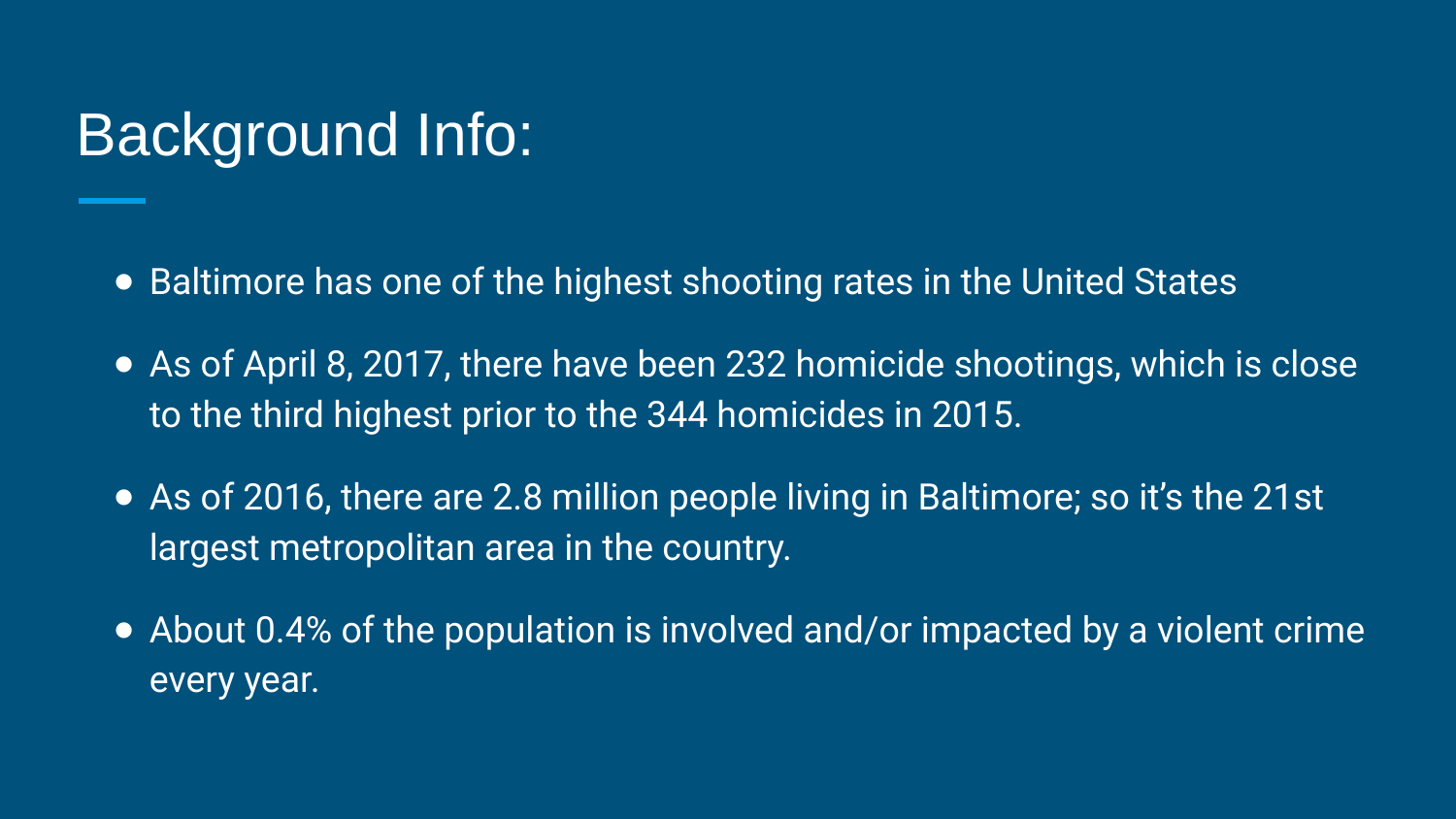

# Background Info:
Baltimore has one of the highest shooting rates in the United States
As of April 8, 2017, there have been 232 homicide shootings, which is close to the third highest prior to the 344 homicides in 2015.
As of 2016, there are 2.8 million people living in Baltimore; so it’s the 21st largest metropolitan area in the country.
About 0.4% of the population is involved and/or impacted by a violent crime every year.